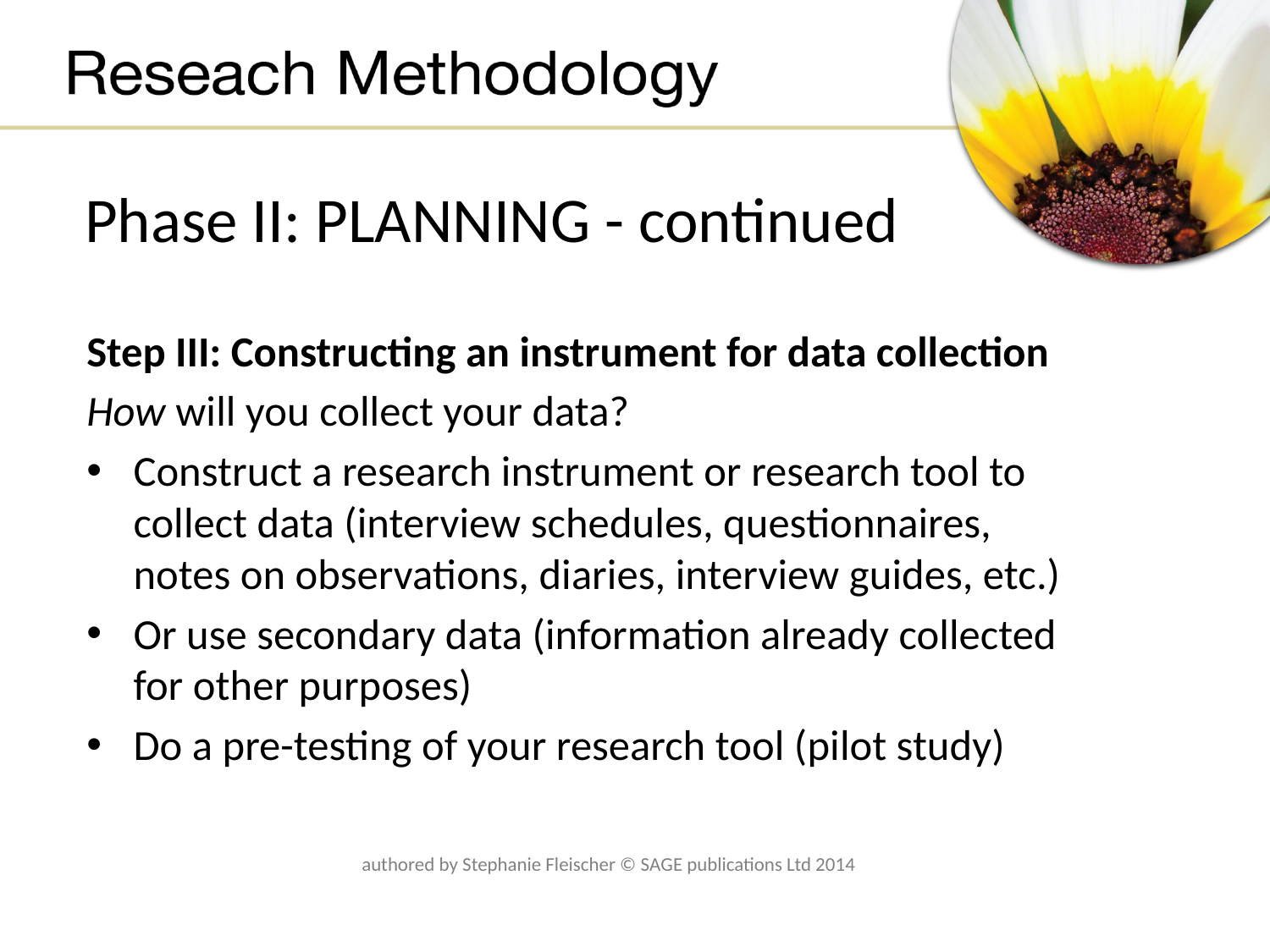

# Phase II: PLANNING - continued
Step III: Constructing an instrument for data collection
How will you collect your data?
Construct a research instrument or research tool to collect data (interview schedules, questionnaires, notes on observations, diaries, interview guides, etc.)
Or use secondary data (information already collected for other purposes)
Do a pre-testing of your research tool (pilot study)
authored by Stephanie Fleischer © SAGE publications Ltd 2014